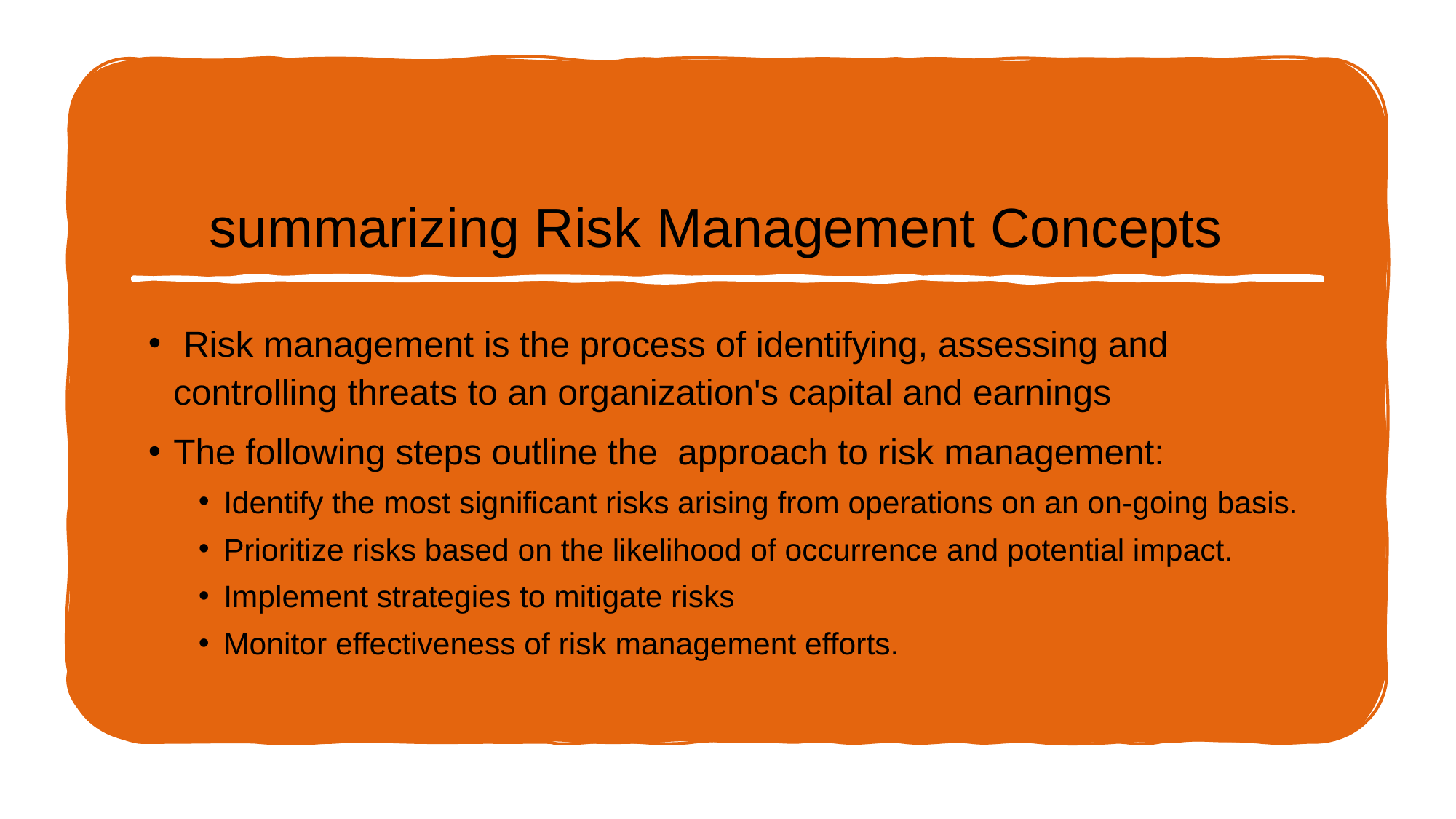

# summarizing Risk Management Concepts

 Risk management is the process of identifying, assessing and controlling threats to an organization's capital and earnings
The following steps outline the  approach to risk management:
Identify the most significant risks arising from operations on an on-going basis.
Prioritize risks based on the likelihood of occurrence and potential impact.
Implement strategies to mitigate risks
Monitor effectiveness of risk management efforts.